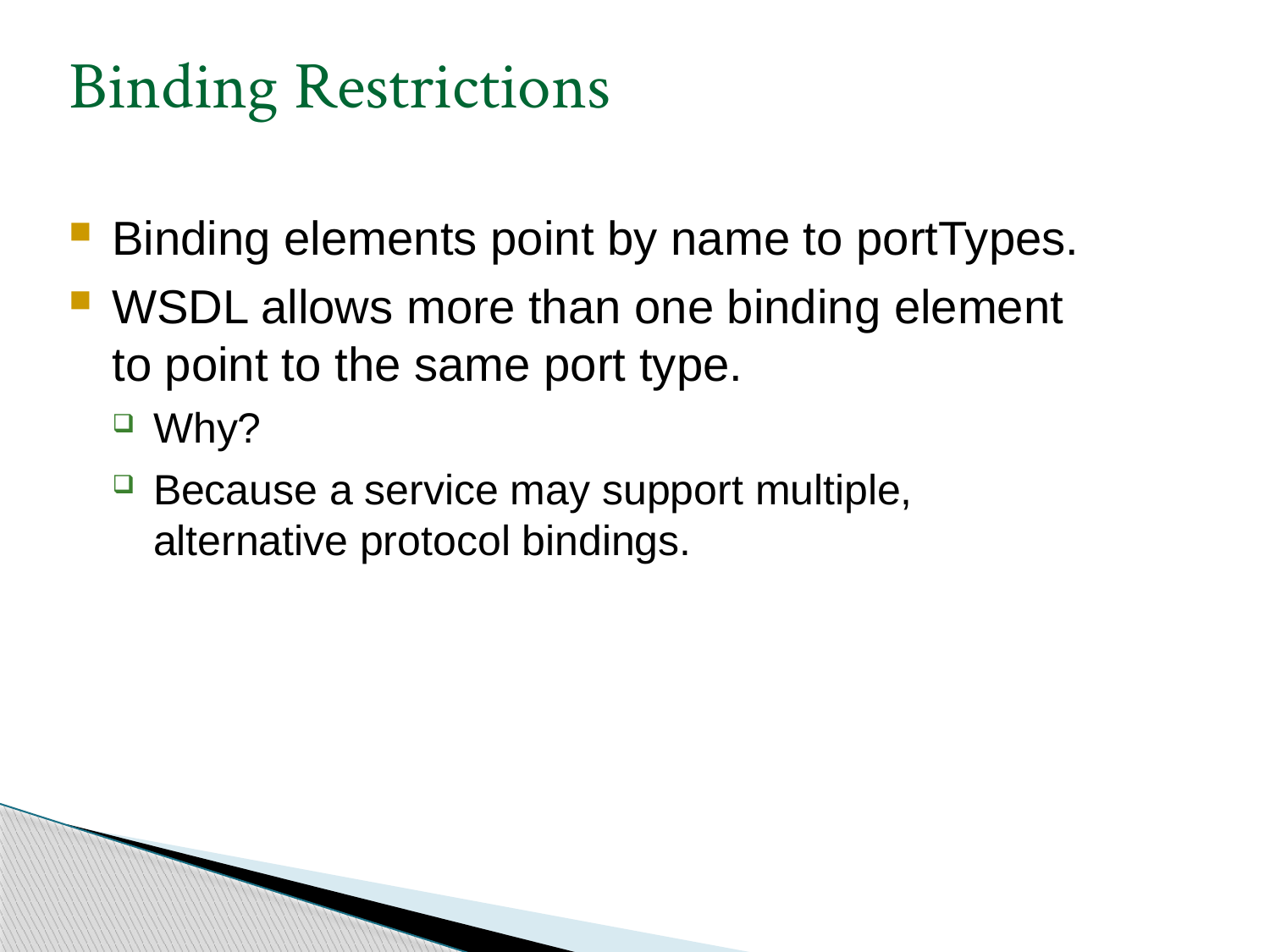

Binding Restrictions
Binding elements point by name to portTypes.
WSDL allows more than one binding element to point to the same port type.
Why?
Because a service may support multiple, alternative protocol bindings.